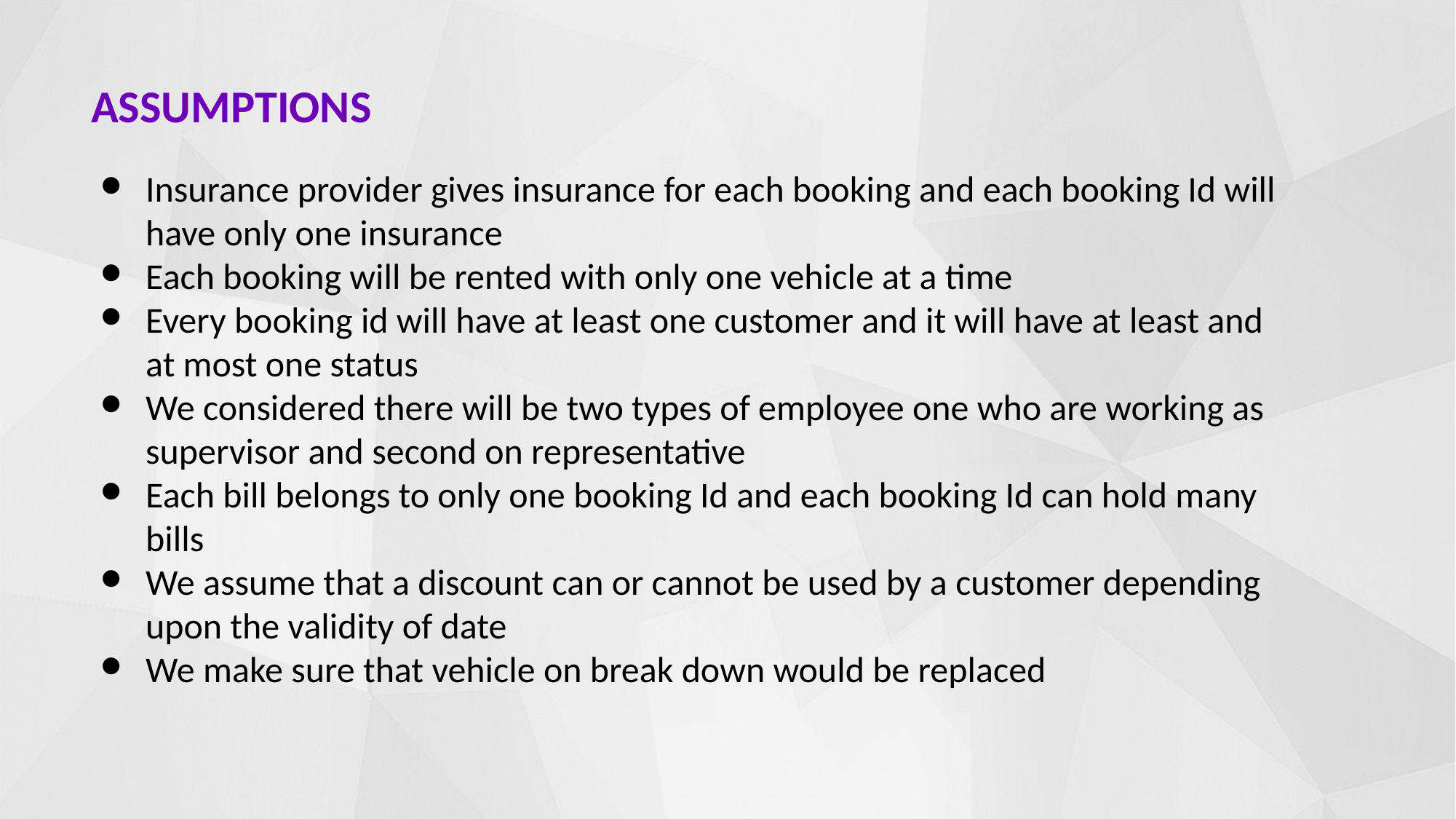

ASSUMPTIONS
Insurance provider gives insurance for each booking and each booking Id will have only one insurance
Each booking will be rented with only one vehicle at a time
Every booking id will have at least one customer and it will have at least and at most one status
We considered there will be two types of employee one who are working as supervisor and second on representative
Each bill belongs to only one booking Id and each booking Id can hold many bills
We assume that a discount can or cannot be used by a customer depending upon the validity of date
We make sure that vehicle on break down would be replaced